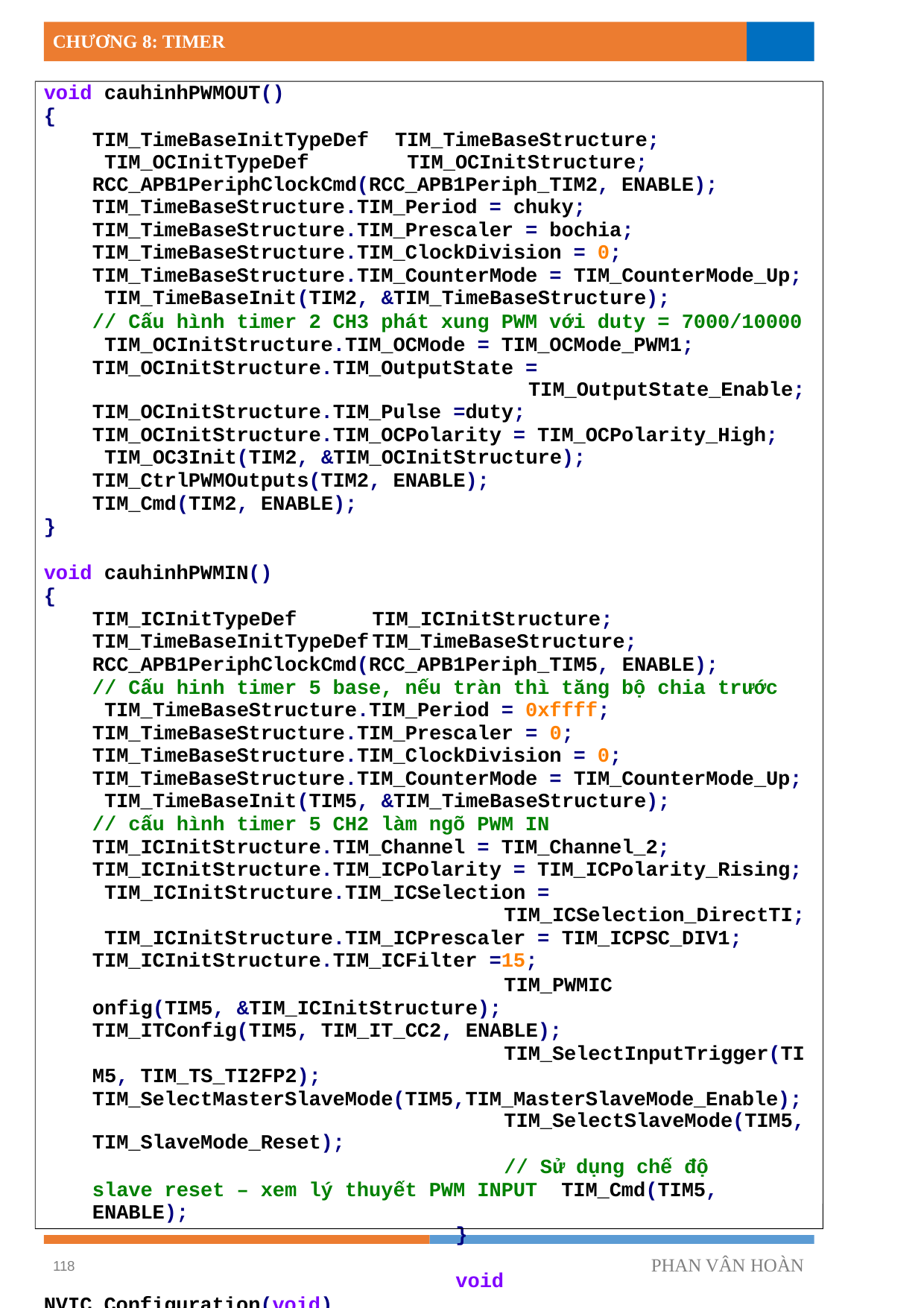

CHƯƠNG 8: TIMER
void cauhinhPWMOUT()
{
TIM_TimeBaseInitTypeDef  TIM_OCInitTypeDef

TIM_TimeBaseStructure;  TIM_OCInitStructure;
RCC_APB1PeriphClockCmd(RCC_APB1Periph_TIM2, ENABLE);  TIM_TimeBaseStructure.TIM_Period = chuky;  TIM_TimeBaseStructure.TIM_Prescaler = bochia;  TIM_TimeBaseStructure.TIM_ClockDivision = 0;  TIM_TimeBaseStructure.TIM_CounterMode = TIM_CounterMode_Up;  TIM_TimeBaseInit(TIM2, &TIM_TimeBaseStructure);
// Cấu hình timer 2 CH3 phát xung PWM với duty = 7000/10000  TIM_OCInitStructure.TIM_OCMode = TIM_OCMode_PWM1;  TIM_OCInitStructure.TIM_OutputState =
TIM_OutputState_Enable;
TIM_OCInitStructure.TIM_Pulse =duty;  TIM_OCInitStructure.TIM_OCPolarity = TIM_OCPolarity_High;  TIM_OC3Init(TIM2, &TIM_OCInitStructure);  TIM_CtrlPWMOutputs(TIM2, ENABLE);
TIM_Cmd(TIM2, ENABLE);
}

void cauhinhPWMIN()
{
TIM_ICInitTypeDef	TIM_ICInitStructure;  TIM_TimeBaseInitTypeDef	TIM_TimeBaseStructure;  RCC_APB1PeriphClockCmd(RCC_APB1Periph_TIM5, ENABLE);
// Cấu hinh timer 5 base, nếu tràn thì tăng bộ chia trước  TIM_TimeBaseStructure.TIM_Period = 0xffff;  TIM_TimeBaseStructure.TIM_Prescaler = 0;
TIM_TimeBaseStructure.TIM_ClockDivision = 0;  TIM_TimeBaseStructure.TIM_CounterMode = TIM_CounterMode_Up;  TIM_TimeBaseInit(TIM5, &TIM_TimeBaseStructure);
// cấu hình timer 5 CH2 làm ngõ PWM IN  TIM_ICInitStructure.TIM_Channel = TIM_Channel_2;  TIM_ICInitStructure.TIM_ICPolarity = TIM_ICPolarity_Rising;  TIM_ICInitStructure.TIM_ICSelection =
TIM_ICSelection_DirectTI;  TIM_ICInitStructure.TIM_ICPrescaler = TIM_ICPSC_DIV1;  TIM_ICInitStructure.TIM_ICFilter =15;
TIM_PWMIConfig(TIM5, &TIM_ICInitStructure);  TIM_ITConfig(TIM5, TIM_IT_CC2, ENABLE);
TIM_SelectInputTrigger(TIM5, TIM_TS_TI2FP2);  TIM_SelectMasterSlaveMode(TIM5,TIM_MasterSlaveMode_Enable);
TIM_SelectSlaveMode(TIM5, TIM_SlaveMode_Reset);
// Sử dụng chế độ slave reset – xem lý thuyết PWM INPUT  TIM_Cmd(TIM5, ENABLE);
}

void NVIC_Configuration(void)
{

PHAN VÂN HOÀN
118